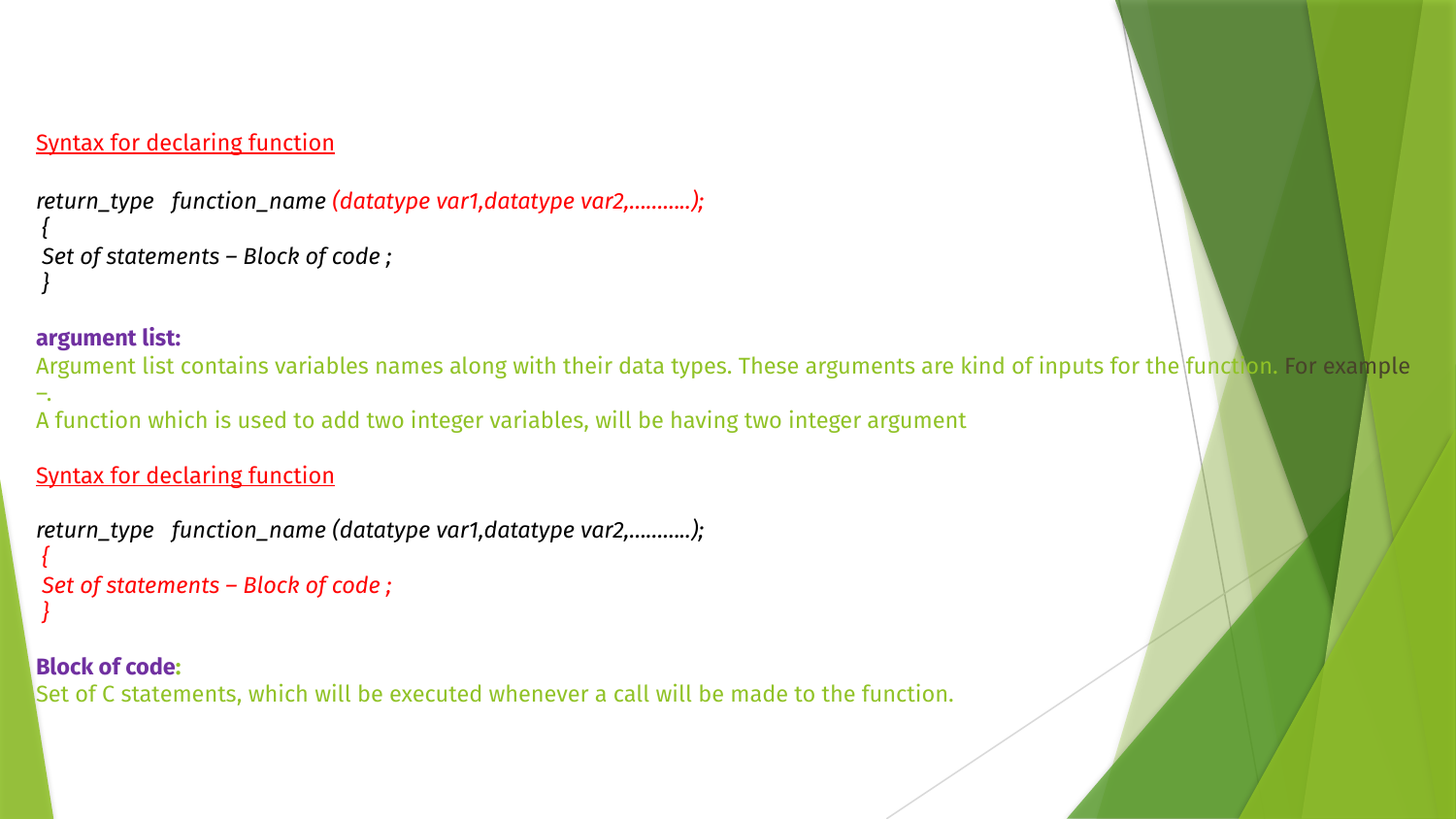

# Syntax for declaring function return_type   function_name (datatype var1,datatype var2,………..); { Set of statements – Block of code ; } argument list: Argument list contains variables names along with their data types. These arguments are kind of inputs for the function. For example –. A function which is used to add two integer variables, will be having two integer argument Syntax for declaring function return_type   function_name (datatype var1,datatype var2,………..); { Set of statements – Block of code ; } Block of code: Set of C statements, which will be executed whenever a call will be made to the function.